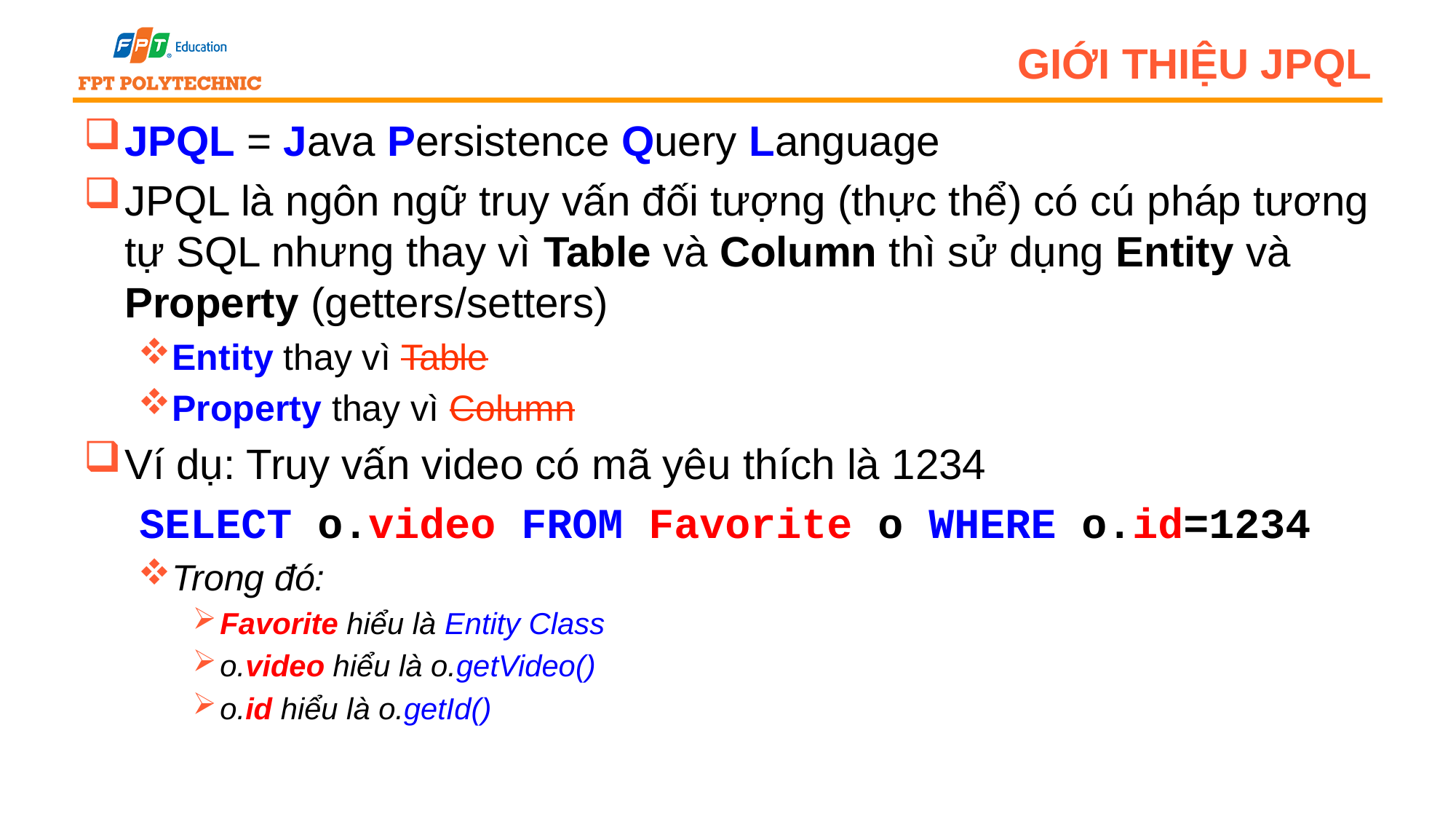

# Giới thiệu JPQL
JPQL = Java Persistence Query Language
JPQL là ngôn ngữ truy vấn đối tượng (thực thể) có cú pháp tương tự SQL nhưng thay vì Table và Column thì sử dụng Entity và Property (getters/setters)
Entity thay vì Table
Property thay vì Column
Ví dụ: Truy vấn video có mã yêu thích là 1234
      SELECT o.video FROM Favorite o WHERE o.id=1234
Trong đó:
Favorite hiểu là Entity Class
o.video hiểu là o.getVideo()
o.id hiểu là o.getId()